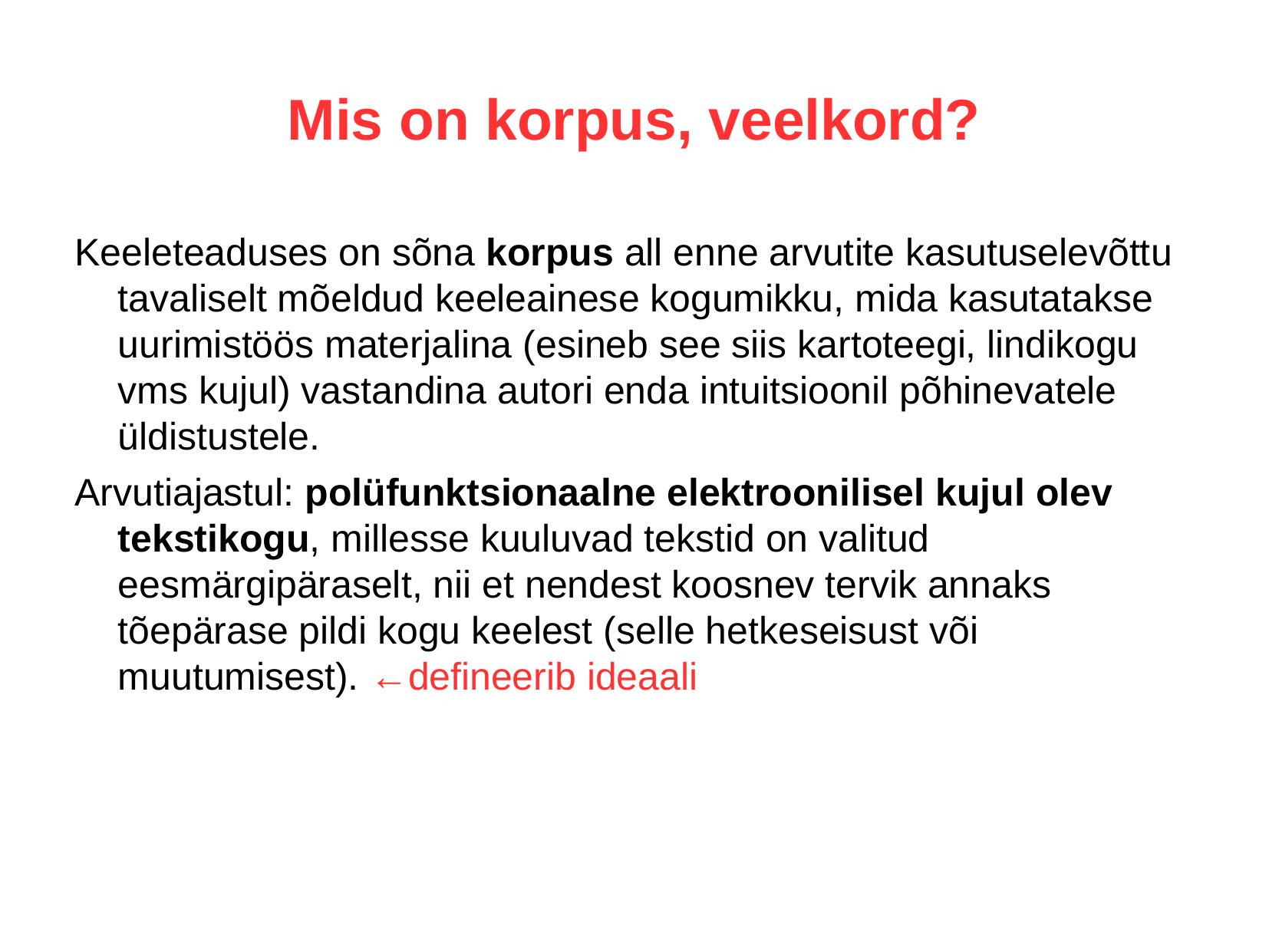

Mis on korpus, veelkord?
Keeleteaduses on sõna korpus all enne arvutite kasutuselevõttu tavaliselt mõeldud keeleainese kogumikku, mida kasutatakse uurimistöös materjalina (esineb see siis kartoteegi, lindikogu vms kujul) vastandina autori enda intuitsioonil põhinevatele üldistustele.
Arvutiajastul: polüfunktsionaalne elektroonilisel kujul olev tekstikogu, millesse kuuluvad tekstid on valitud eesmärgipäraselt, nii et nendest koosnev tervik annaks tõepärase pildi kogu keelest (selle hetkeseisust või muutumisest). ←defineerib ideaali